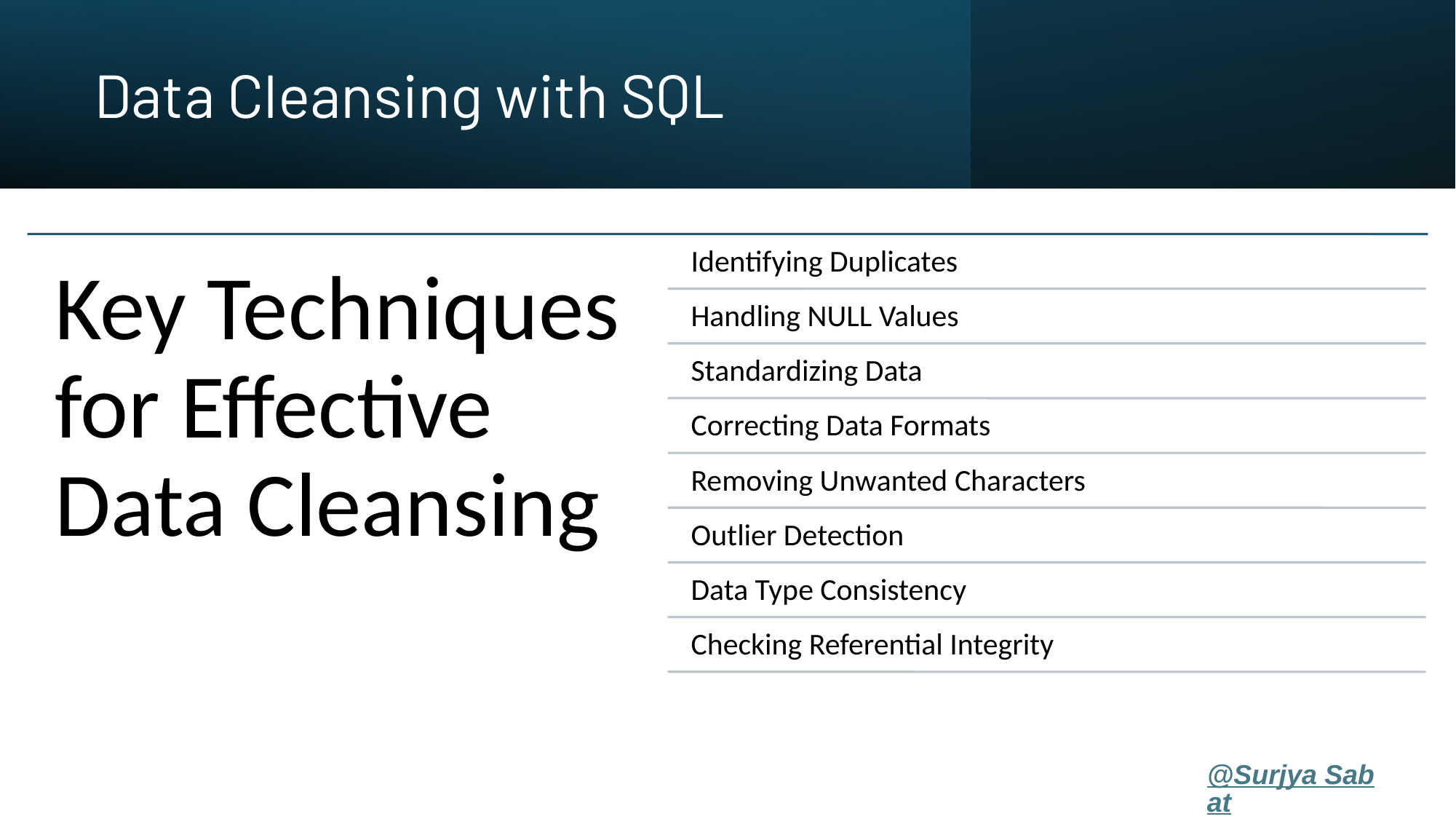

# Data Cleansing with SQL
Key Techniques for Effective Data Cleansing
Identifying Duplicates
Handling NULL Values
Standardizing Data
Correcting Data Formats
Removing Unwanted Characters
Outlier Detection
Data Type Consistency
Checking Referential Integrity
@Surjya Sabat